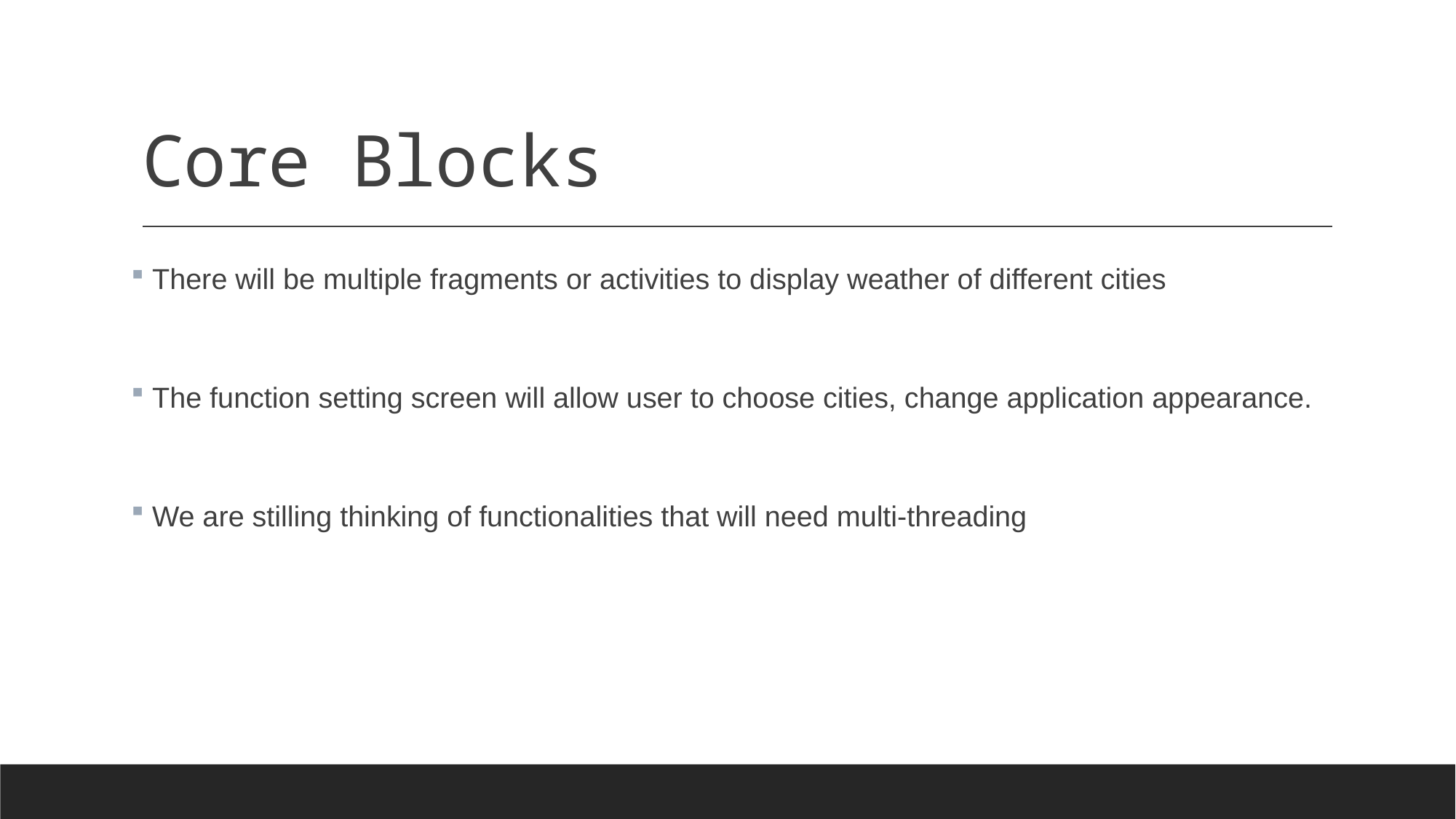

# Core Blocks
 There will be multiple fragments or activities to display weather of different cities

 The function setting screen will allow user to choose cities, change application appearance.

 We are stilling thinking of functionalities that will need multi-threading